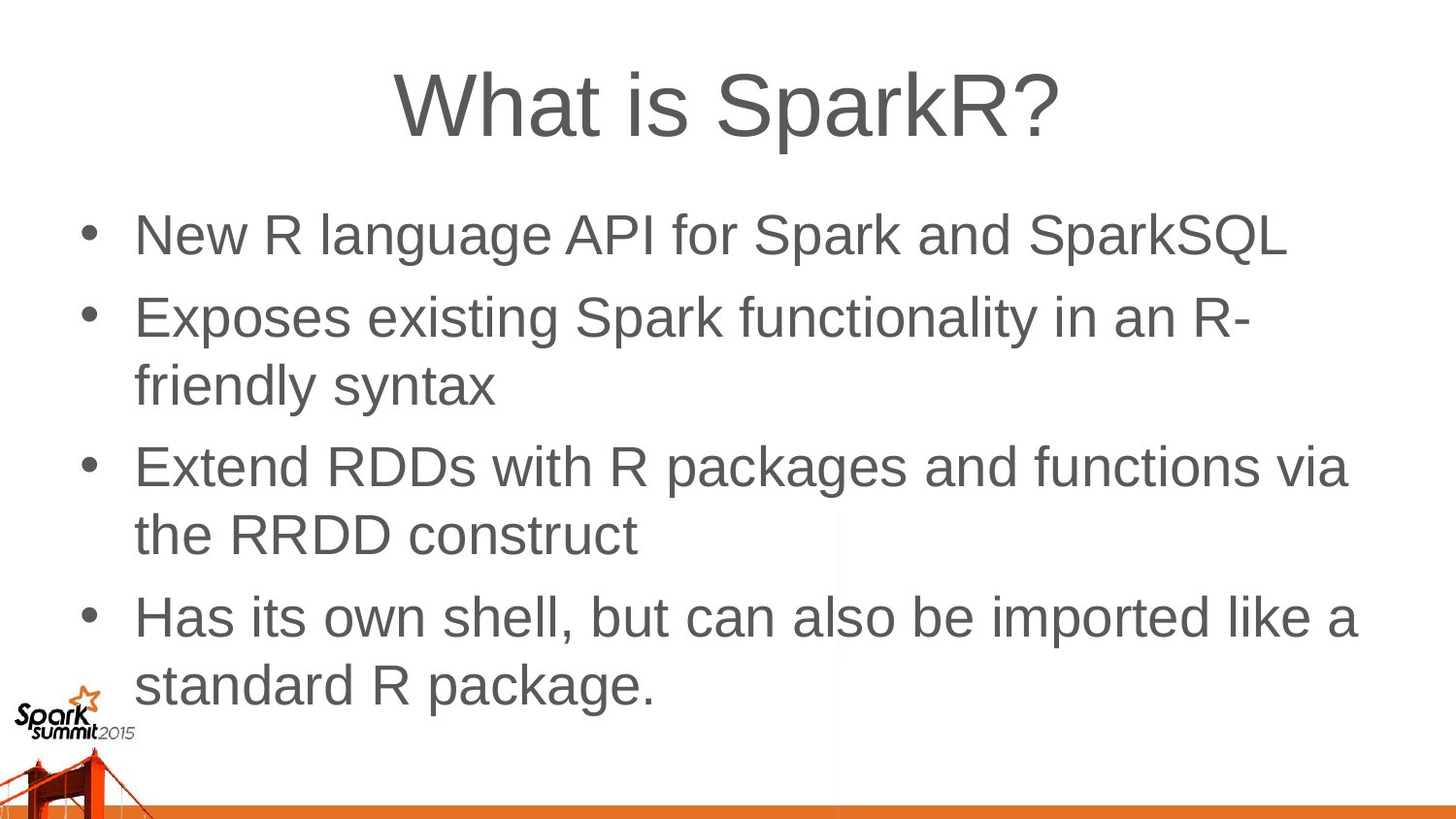

# What is SparkR?
New R language API for Spark and SparkSQL
Exposes existing Spark functionality in an R-friendly syntax
Extend RDDs with R packages and functions via the RRDD construct
Has its own shell, but can also be imported like a standard R package.
3